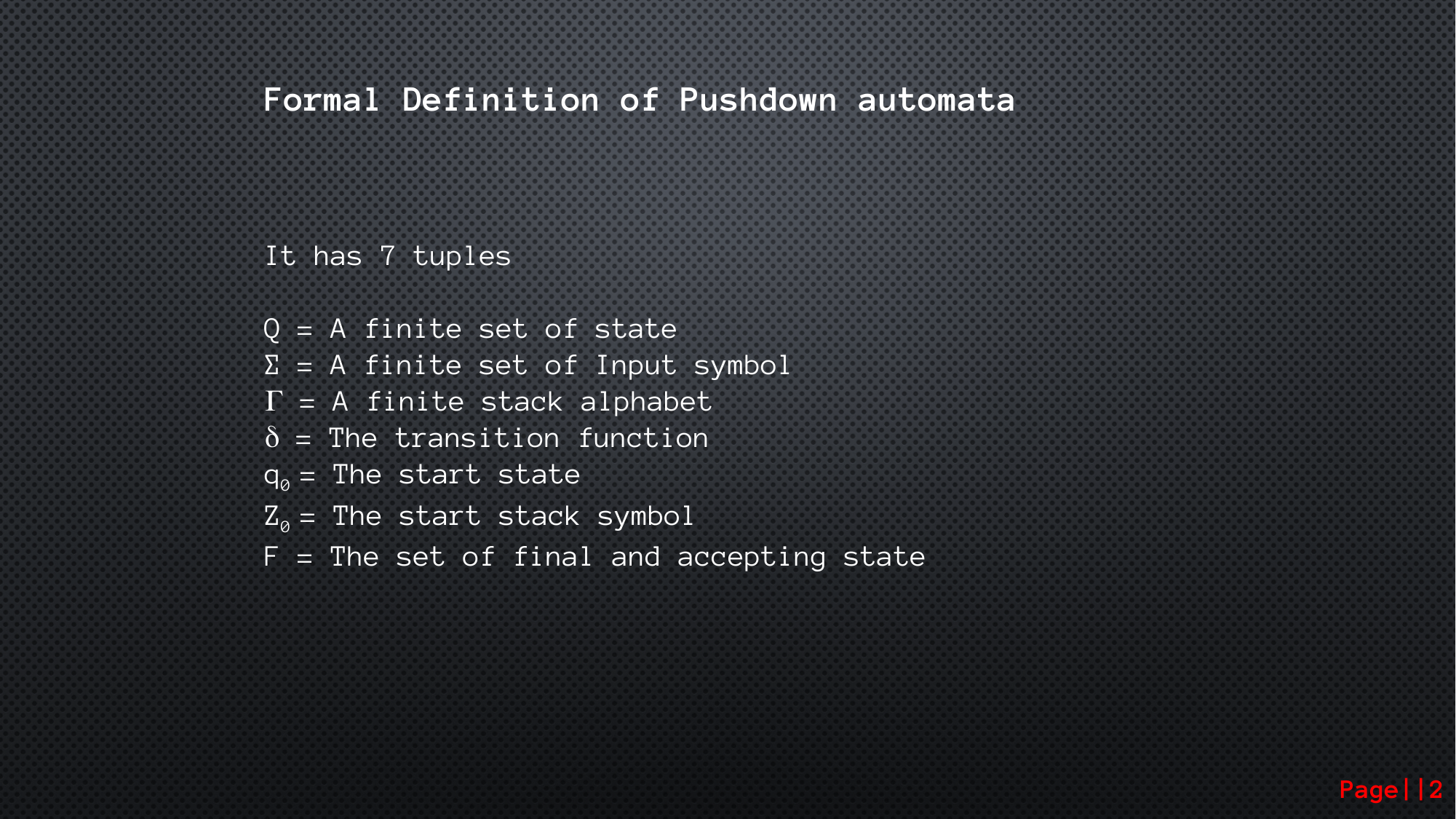

Formal Definition of Pushdown automata
It has 7 tuples

Q = A finite set of state
∑ = A finite set of Input symbol
Γ = A finite stack alphabet
δ = The transition function
q0 = The start state
Z0 = The start stack symbol
F = The set of final and accepting state
Page||2